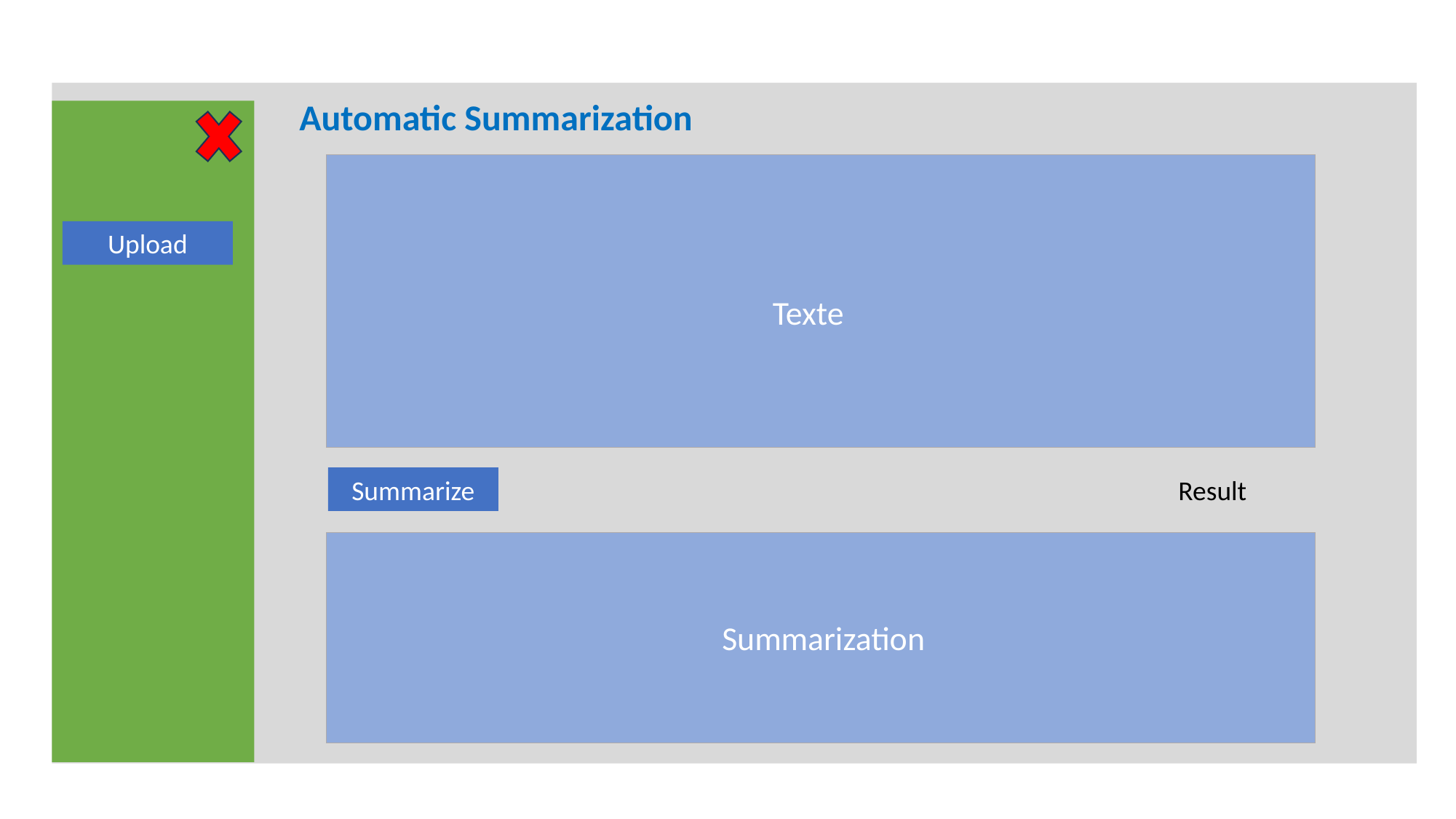

Automatic Summarization

Upload
Texte
Summarize
Result

Summarization